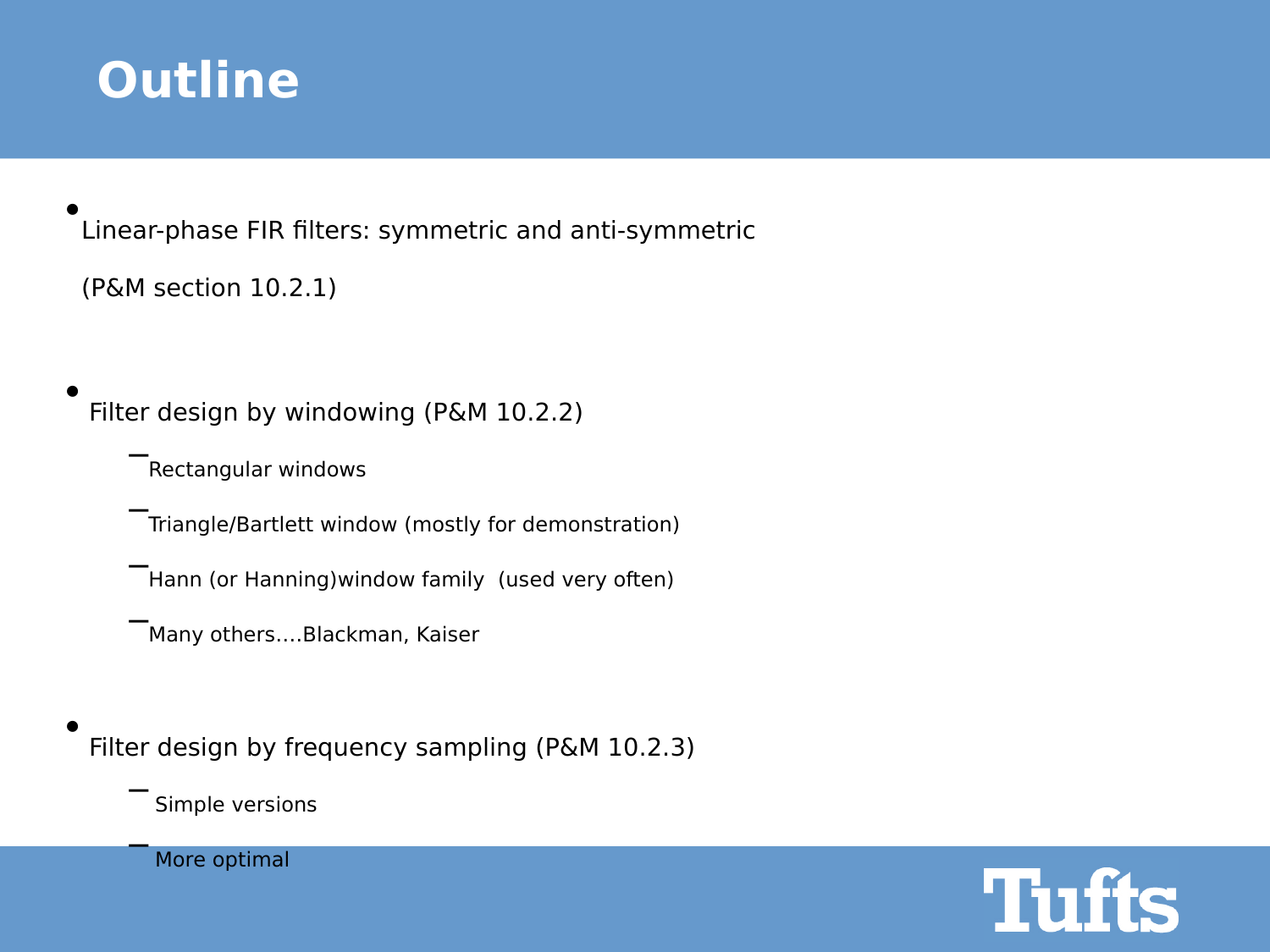

# Outline
Linear-phase FIR filters: symmetric and anti-symmetric
(P&M section 10.2.1)
 Filter design by windowing (P&M 10.2.2)
Rectangular windows
Triangle/Bartlett window (mostly for demonstration)
Hann (or Hanning)window family  (used very often)
Many others….Blackman, Kaiser
 Filter design by frequency sampling (P&M 10.2.3)
 Simple versions
 More optimal